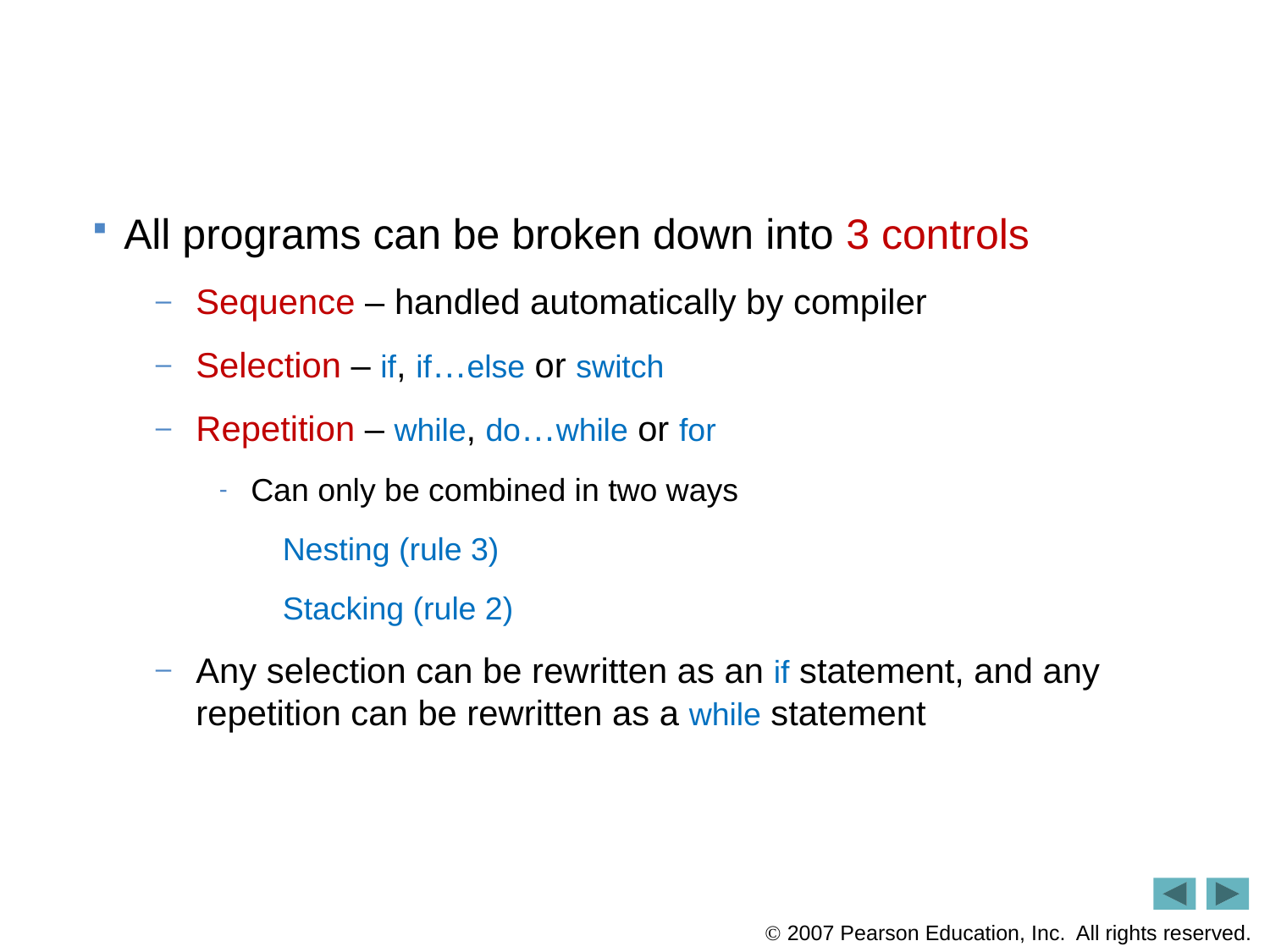

All programs can be broken down into 3 controls
Sequence – handled automatically by compiler
Selection – if, if…else or switch
Repetition – while, do…while or for
Can only be combined in two ways
Nesting (rule 3)
Stacking (rule 2)
Any selection can be rewritten as an if statement, and any repetition can be rewritten as a while statement